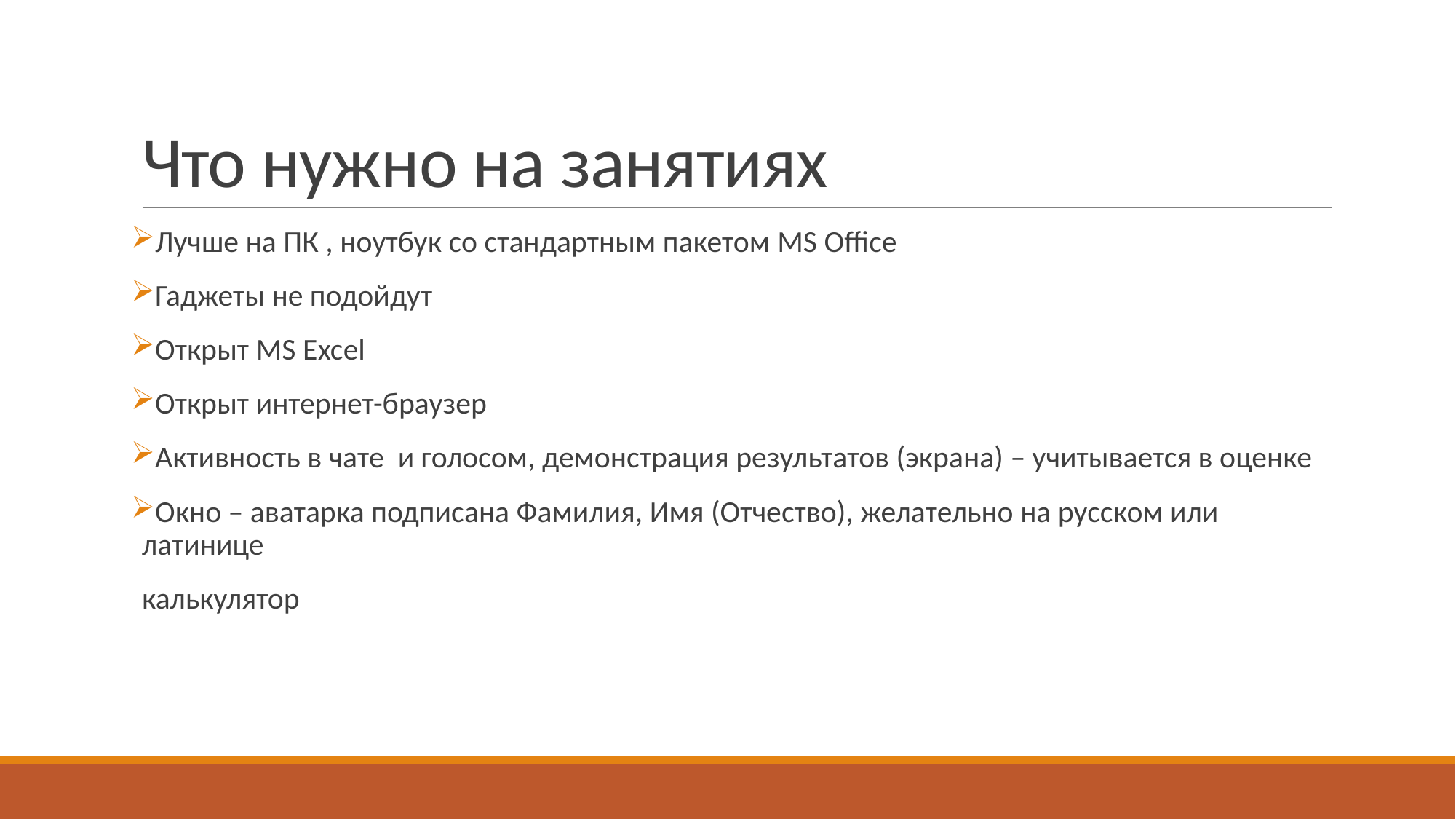

# Что нужно на занятиях
Лучше на ПК , ноутбук со стандартным пакетом MS Office
Гаджеты не подойдут
Открыт MS Excel
Открыт интернет-браузер
Активность в чате  и голосом, демонстрация результатов (экрана) – учитывается в оценке
Окно – аватарка подписана Фамилия, Имя (Отчество), желательно на русском или латинице
калькулятор